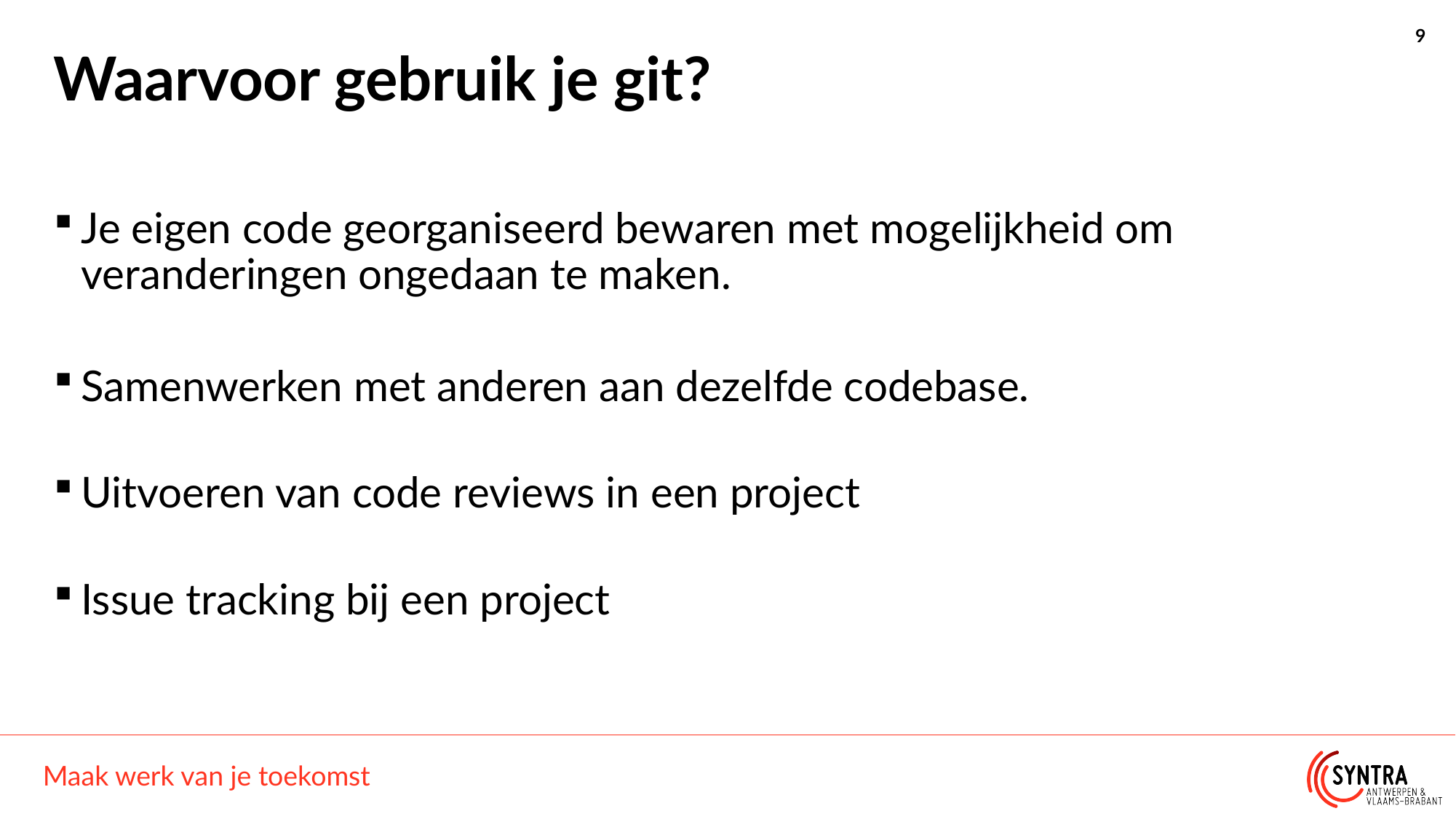

# Waarvoor gebruik je git?
Je eigen code georganiseerd bewaren met mogelijkheid om veranderingen ongedaan te maken.
Samenwerken met anderen aan dezelfde codebase.
Uitvoeren van code reviews in een project
Issue tracking bij een project